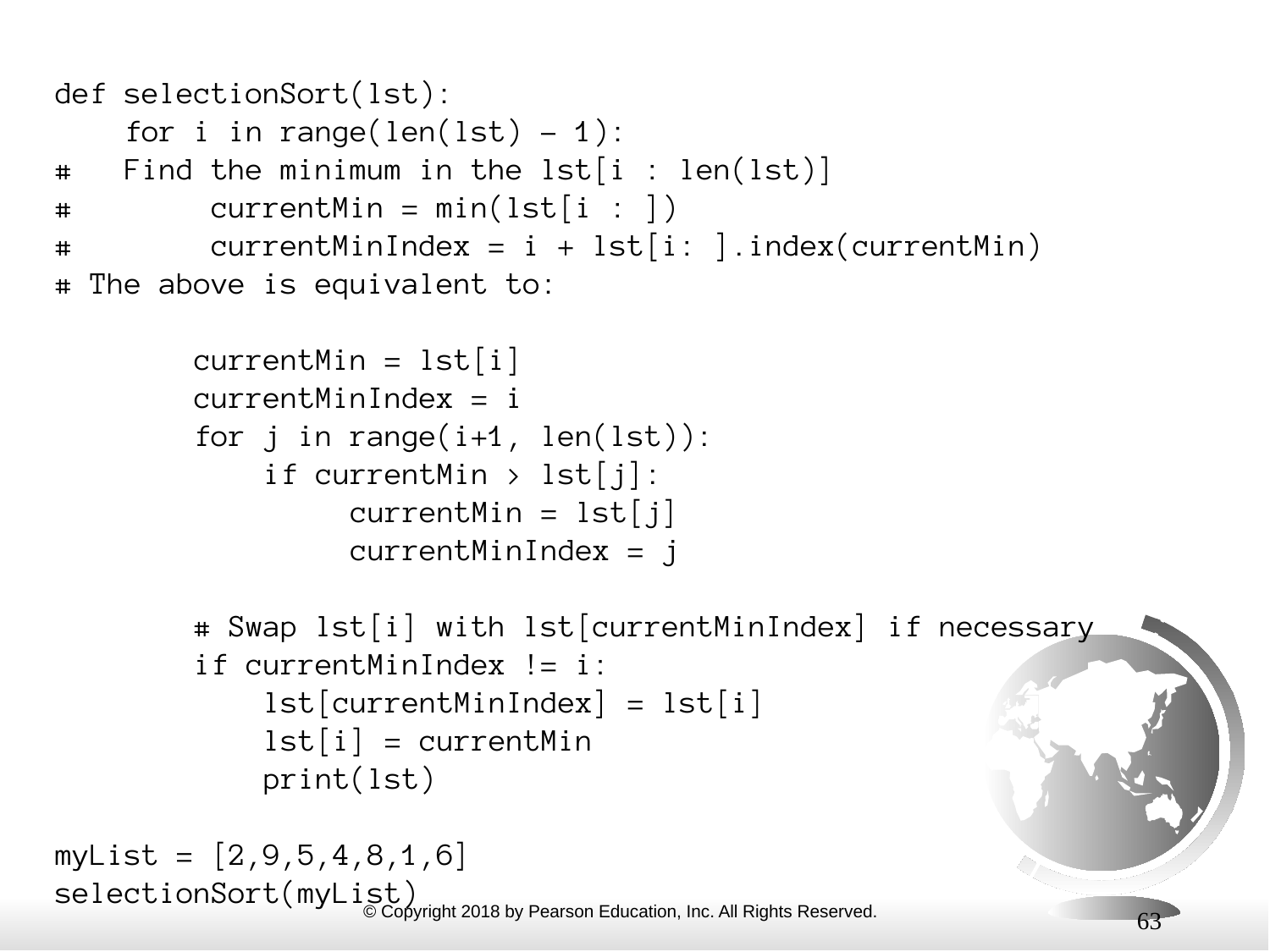

def selectionSort(lst):
    for i in range(len(lst) - 1):
#   Find the minimum in the lst[i : len(lst)]
#        currentMin = min(lst[i : ])
#        currentMinIndex = i + lst[i: ].index(currentMin)
# The above is equivalent to:

        currentMin = lst[i]
        currentMinIndex = i
        for j in range(i+1, len(lst)):
            if currentMin > lst[j]:
                 currentMin = lst[j]
                 currentMinIndex = j

        # Swap lst[i] with lst[currentMinIndex] if necessary
        if currentMinIndex != i:
            lst[currentMinIndex] = lst[i]
            lst[i] = currentMin
            print(lst)

myList = [2,9,5,4,8,1,6]
selectionSort(myList)
63